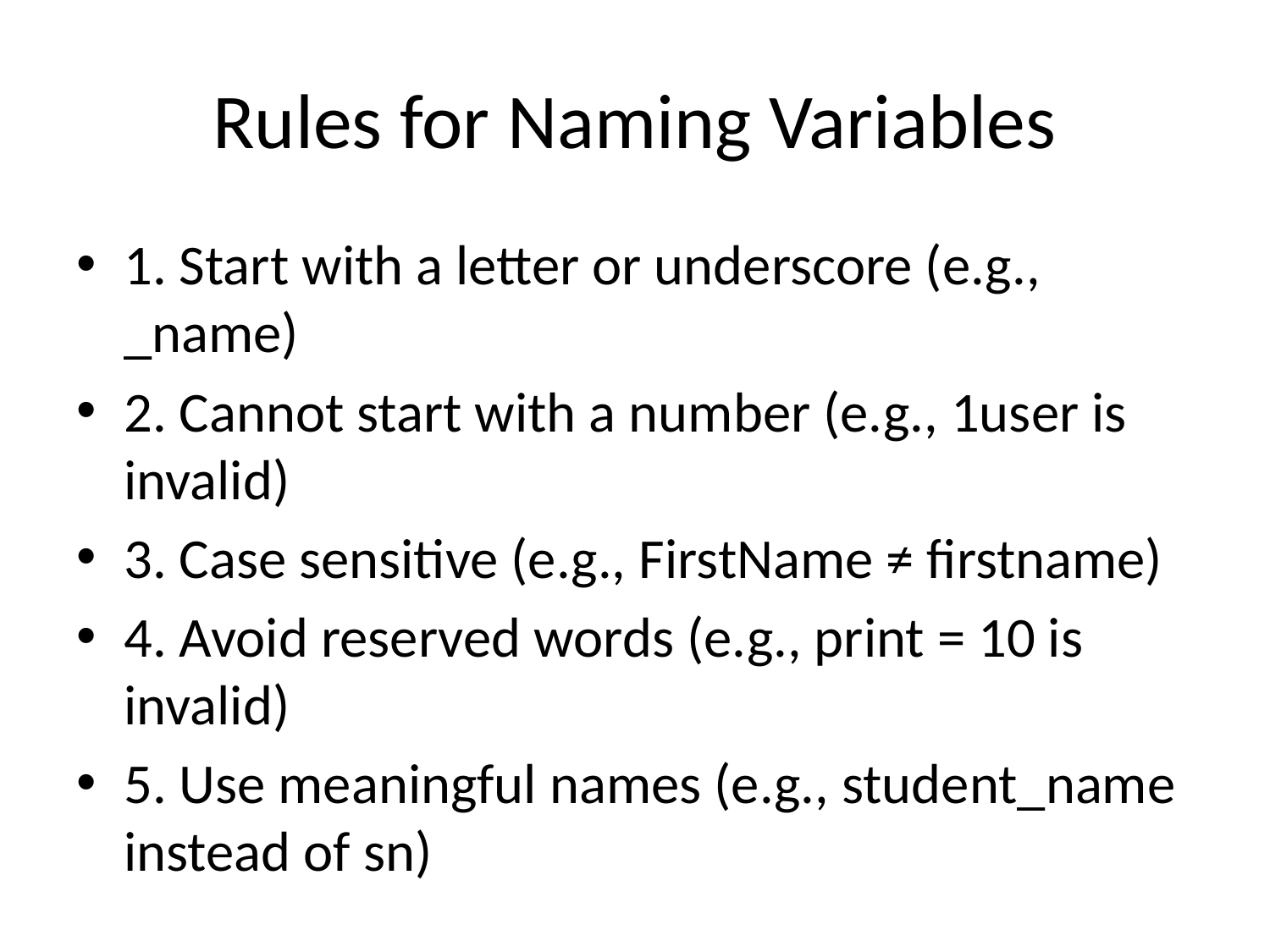

# Rules for Naming Variables
1. Start with a letter or underscore (e.g., _name)
2. Cannot start with a number (e.g., 1user is invalid)
3. Case sensitive (e.g., FirstName ≠ firstname)
4. Avoid reserved words (e.g., print = 10 is invalid)
5. Use meaningful names (e.g., student_name instead of sn)